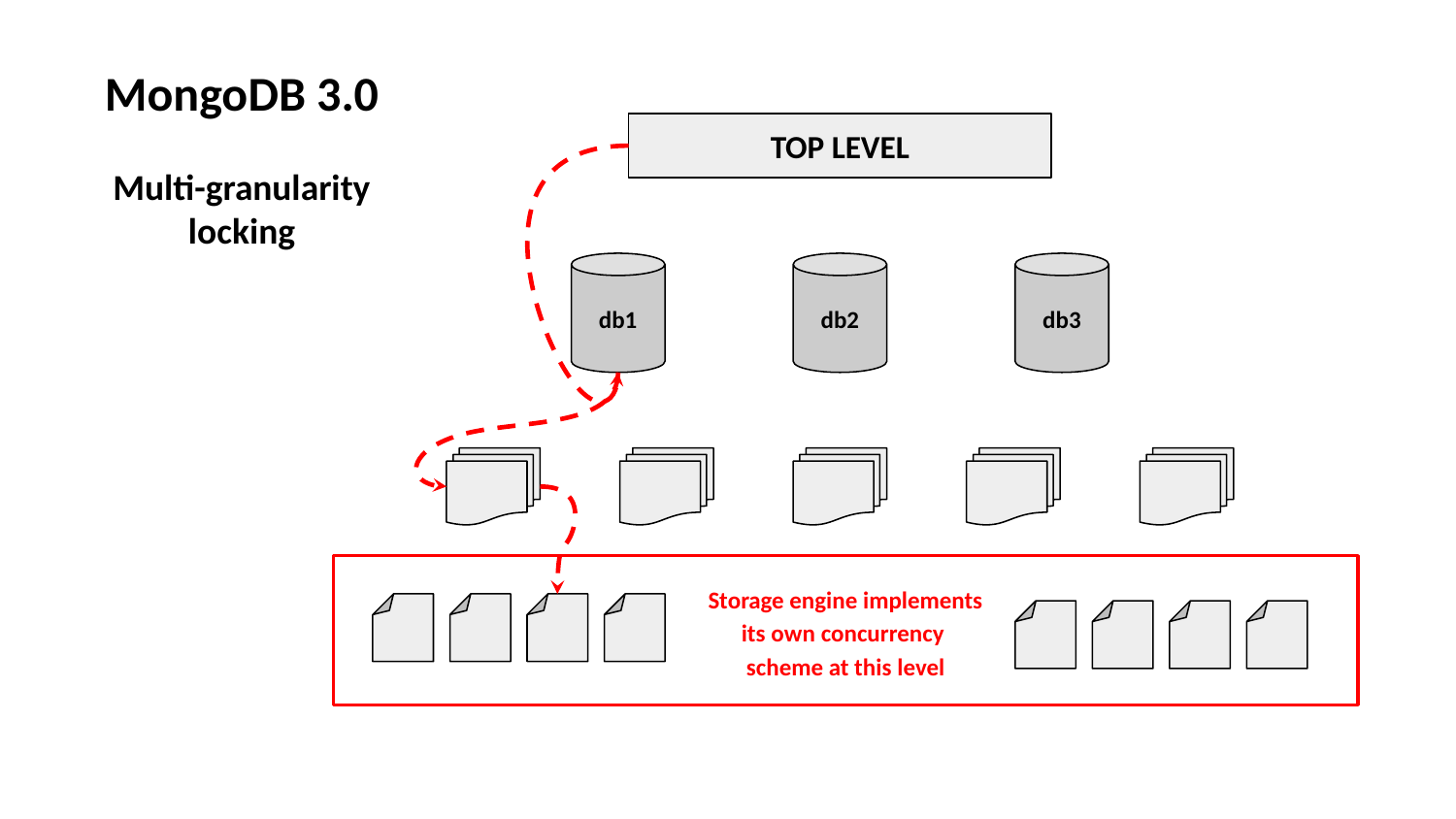

MongoDB 3.0

Multi-granularity
locking
TOP LEVEL

db1

db2

db3

Storage engine implements
its own concurrency
scheme at this level